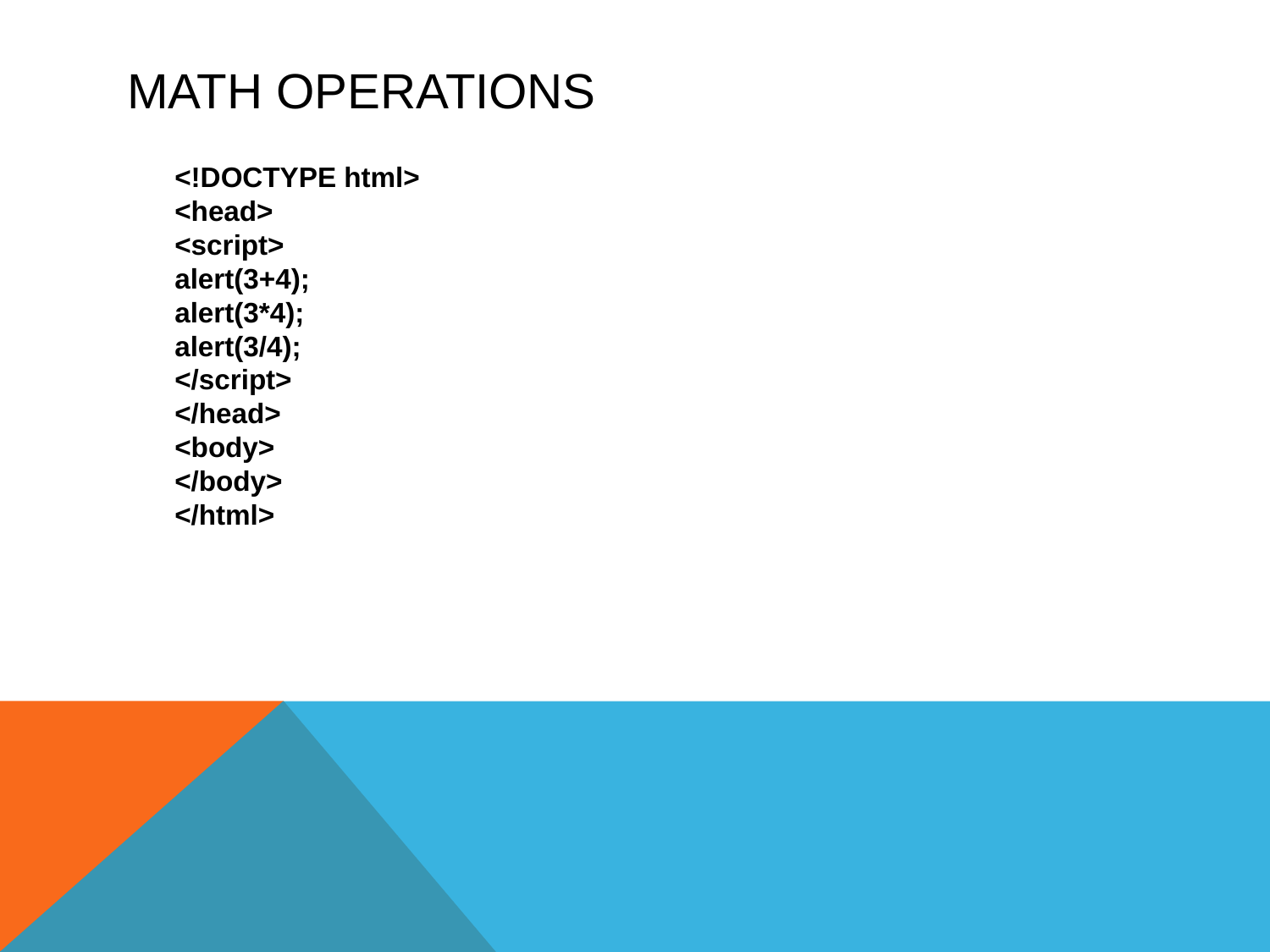

# Math operations
	<!DOCTYPE html>
<head>
<script>
alert(3+4);
alert(3*4);
alert(3/4);
</script>
</head>
<body>
</body>
</html>